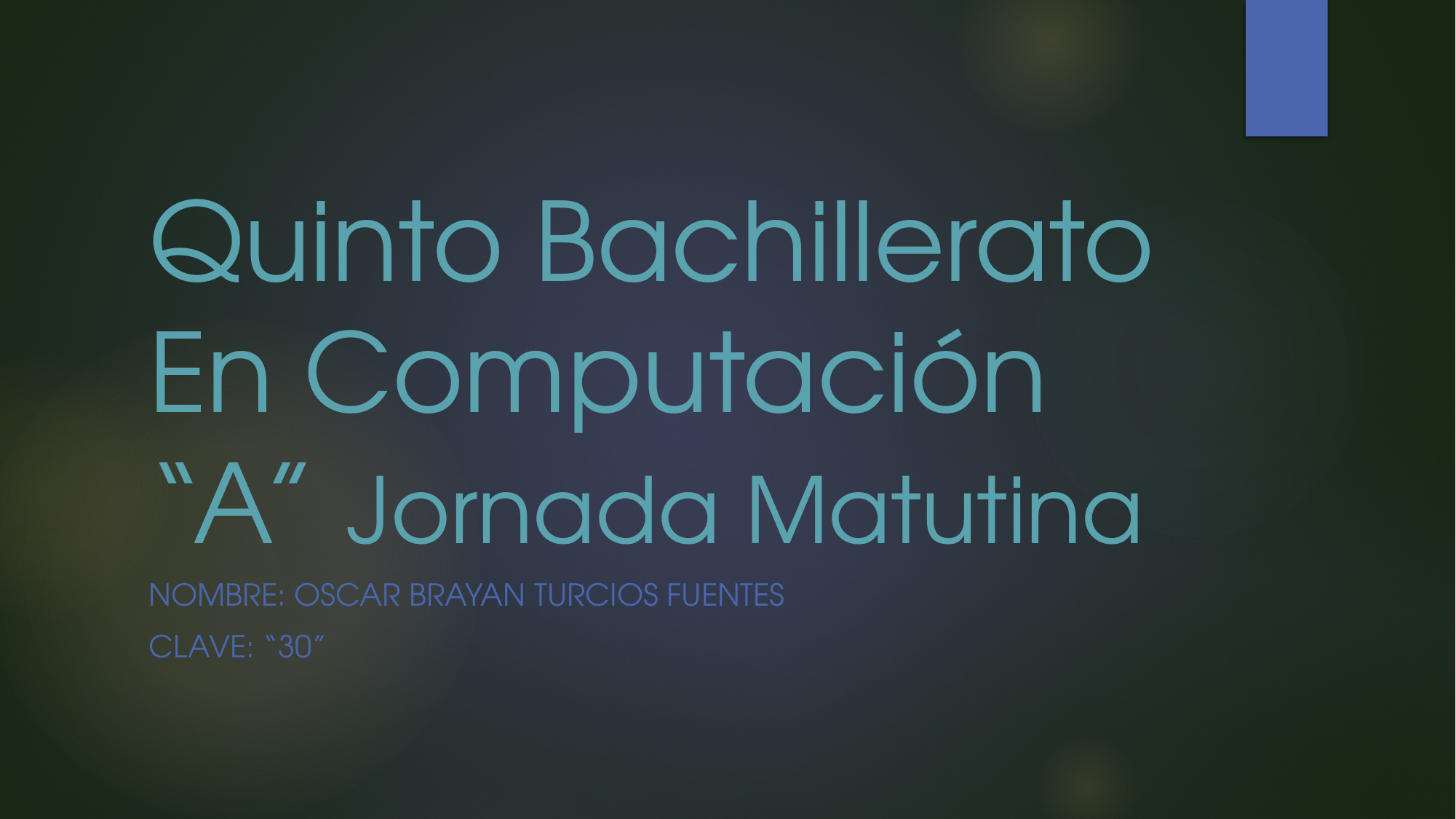

# Quinto Bachillerato En Computación “A” Jornada Matutina
Nombre: Oscar Brayan Turcios Fuentes
Clave: “30”